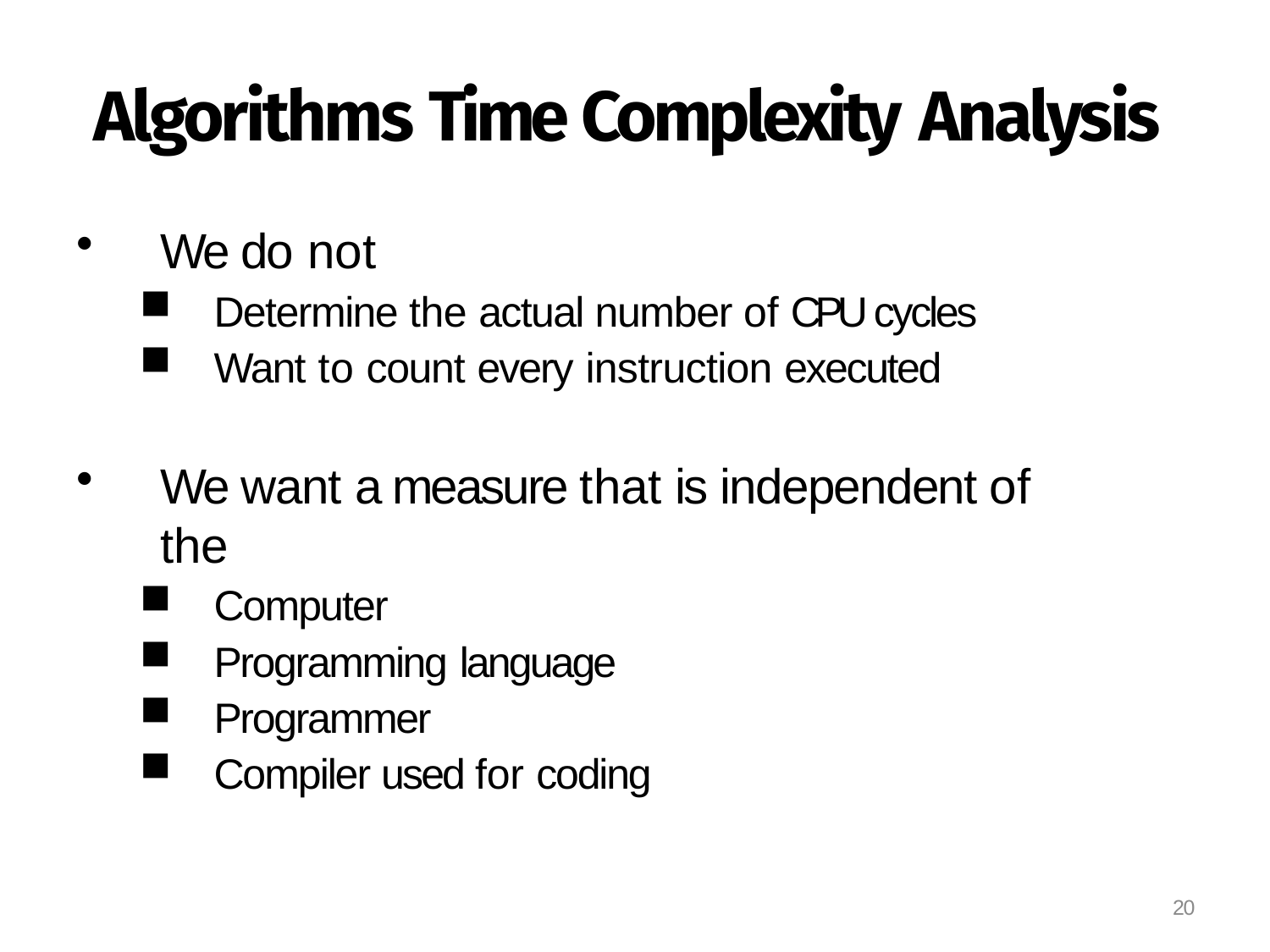

# Algorithms Time Complexity Analysis
We do not
Determine the actual number of CPU cycles
Want to count every instruction executed

We want a measure that is independent of the
Computer
Programming language
Programmer
Compiler used for coding
20